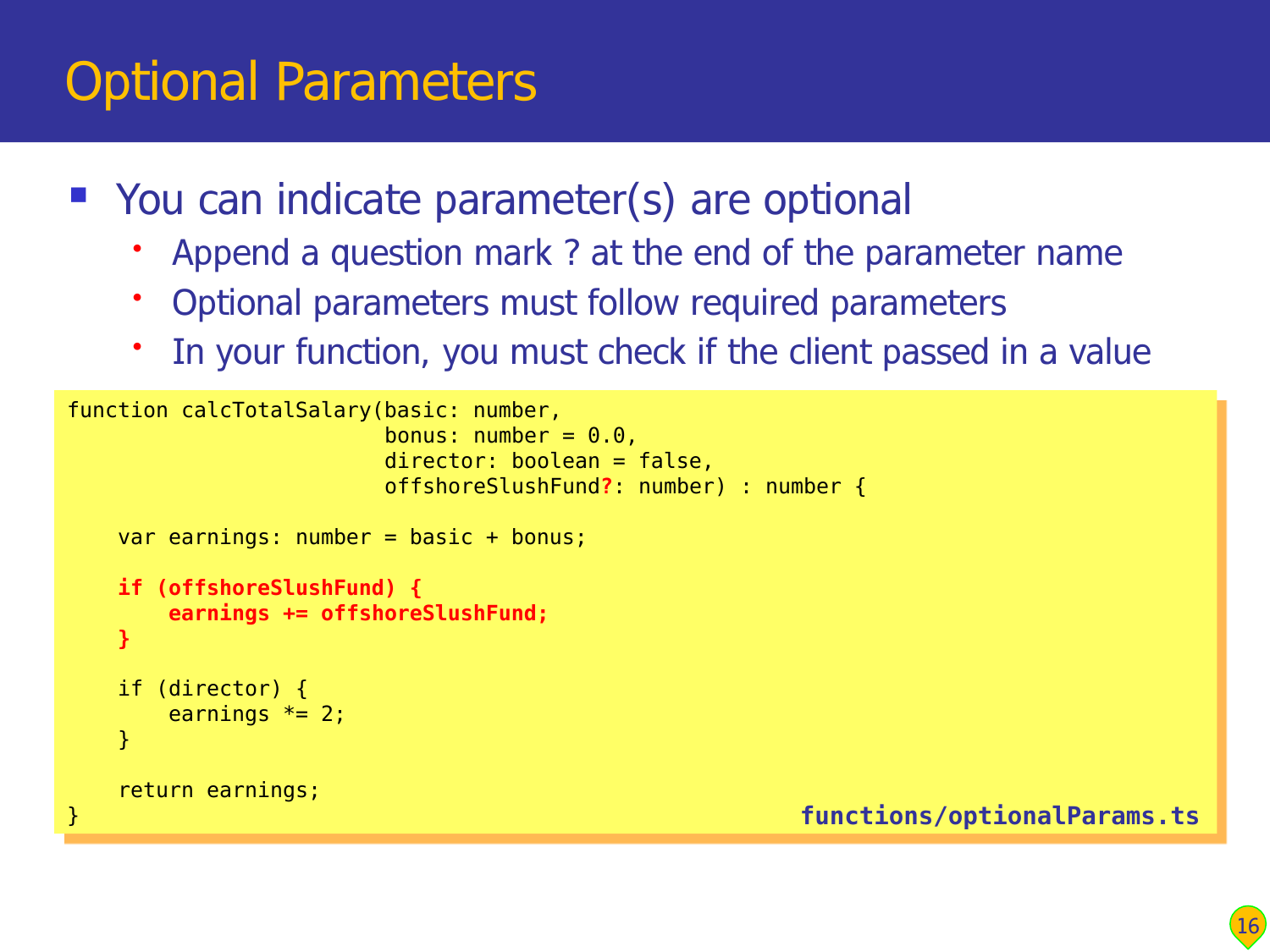

# Optional Parameters
You can indicate parameter(s) are optional
Append a question mark ? at the end of the parameter name
Optional parameters must follow required parameters
In your function, you must check if the client passed in a value
function calcTotalSalary(basic: number,
                         bonus: number = 0.0,
                         director: boolean = false,
                         offshoreSlushFund?: number) : number {

    var earnings: number = basic + bonus;

    if (offshoreSlushFund) {
        earnings += offshoreSlushFund;
    }

    if (director) {
        earnings *= 2;
    }

    return earnings;
}
functions/optionalParams.ts

16